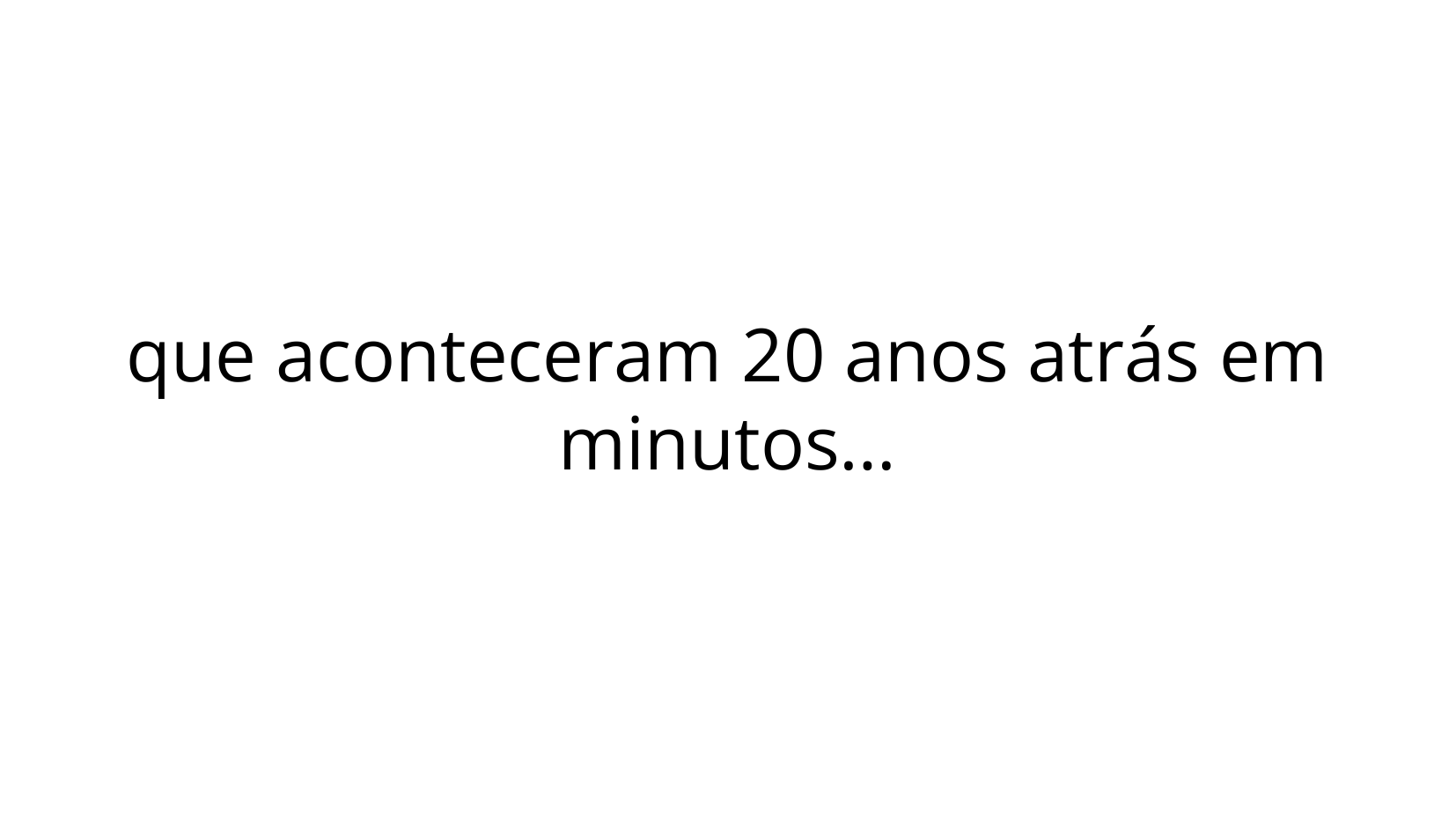

que aconteceram 20 anos atrás em minutos…